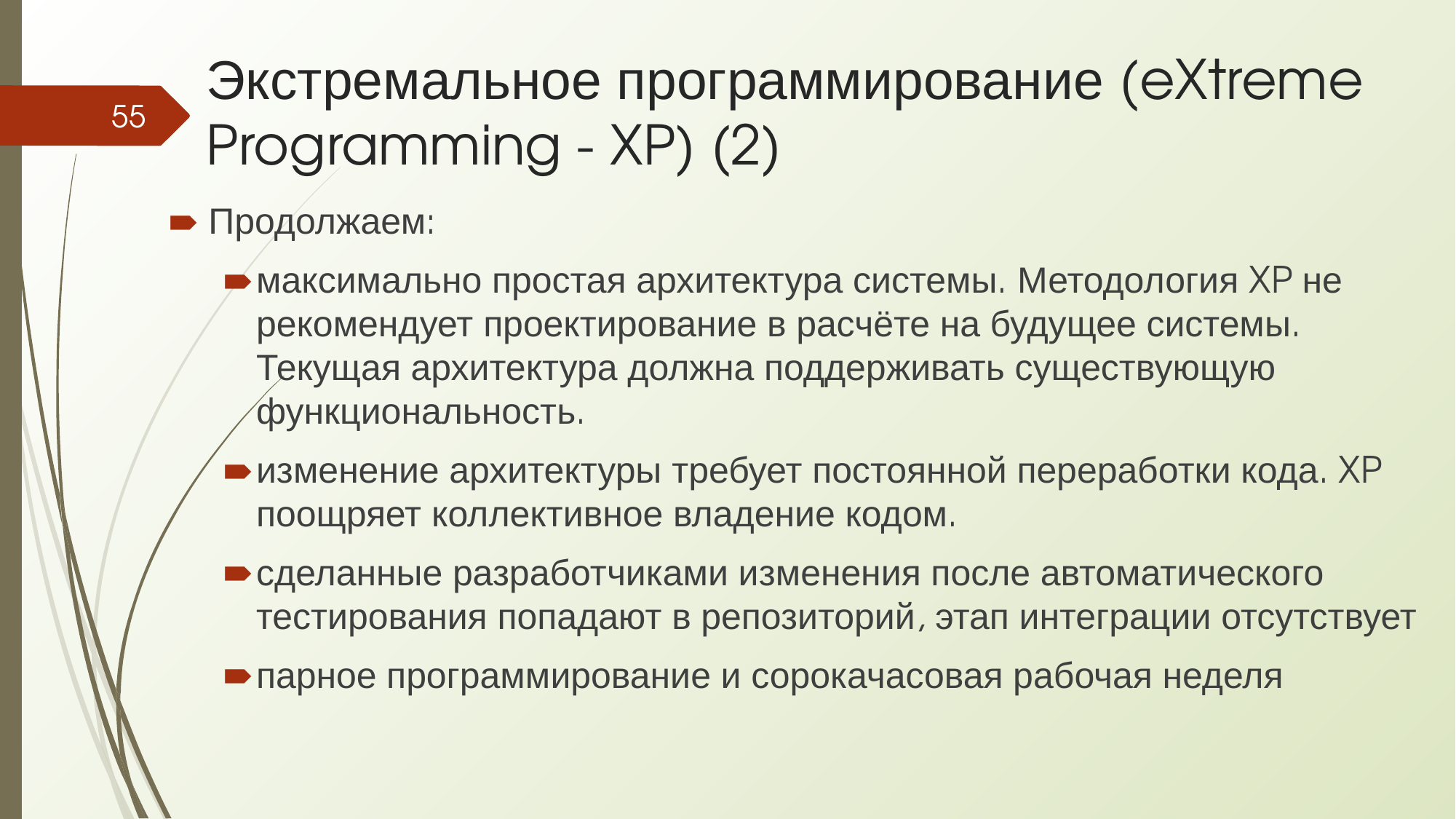

# Экстремальное программирование (eXtreme Programming - XP) (2)
55
Продолжаем:
максимально простая архитектура системы. Методология XP не рекомендует проектирование в расчёте на будущее системы. Текущая архитектура должна поддерживать существующую функциональность.
изменение архитектуры требует постоянной переработки кода. XP поощряет коллективное владение кодом.
сделанные разработчиками изменения после автоматического тестирования попадают в репозиторий, этап интеграции отсутствует
парное программирование и сорокачасовая рабочая неделя